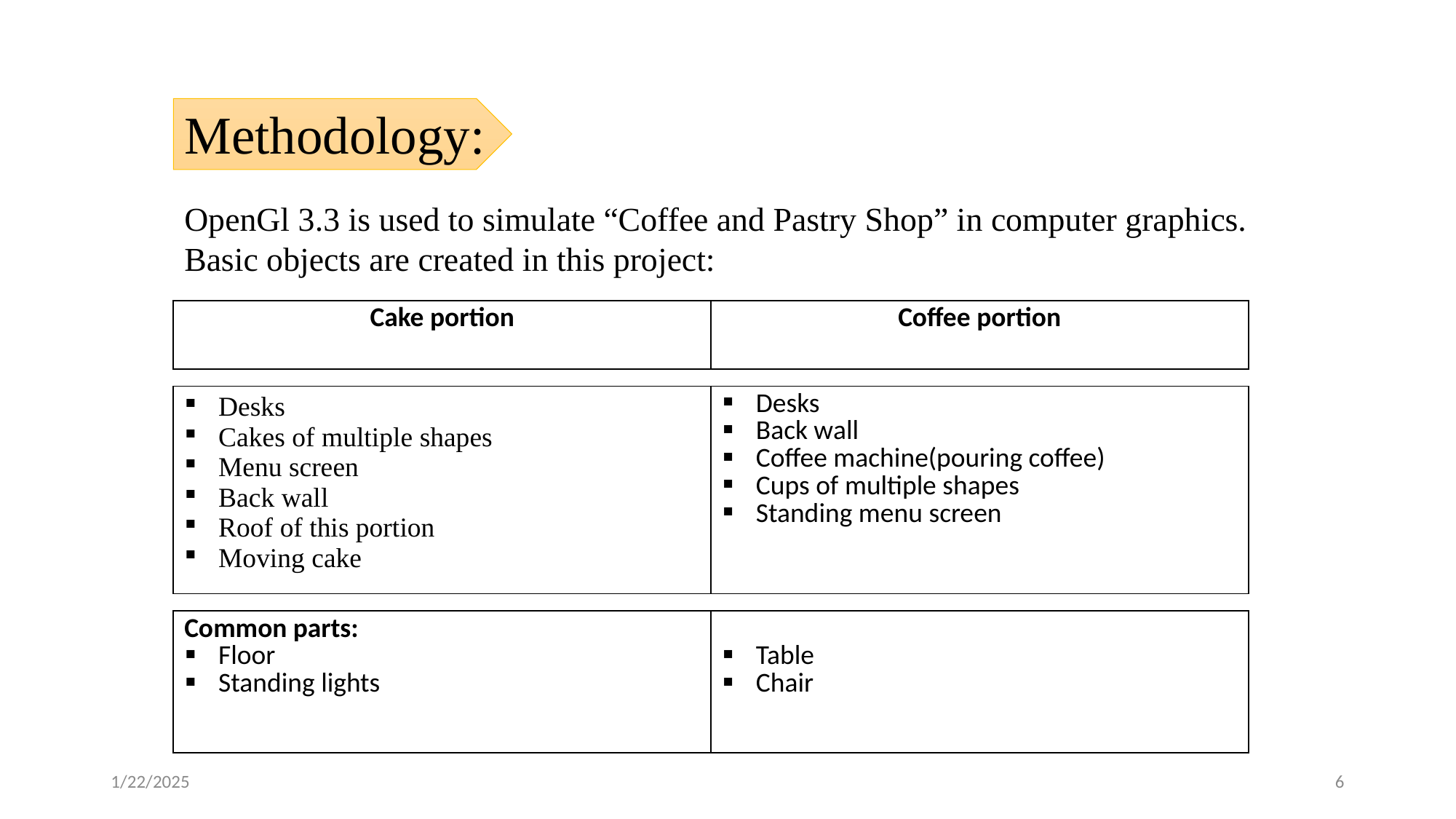

# Methodology:
OpenGl 3.3 is used to simulate “Coffee and Pastry Shop” in computer graphics.
Basic objects are created in this project:
| Cake portion | Coffee portion |
| --- | --- |
| Desks Cakes of multiple shapes Menu screen Back wall Roof of this portion Moving cake | Desks Back wall Coffee machine(pouring coffee) Cups of multiple shapes Standing menu screen |
| --- | --- |
| Common parts: Floor Standing lights | Table Chair |
| --- | --- |
1/22/2025
6